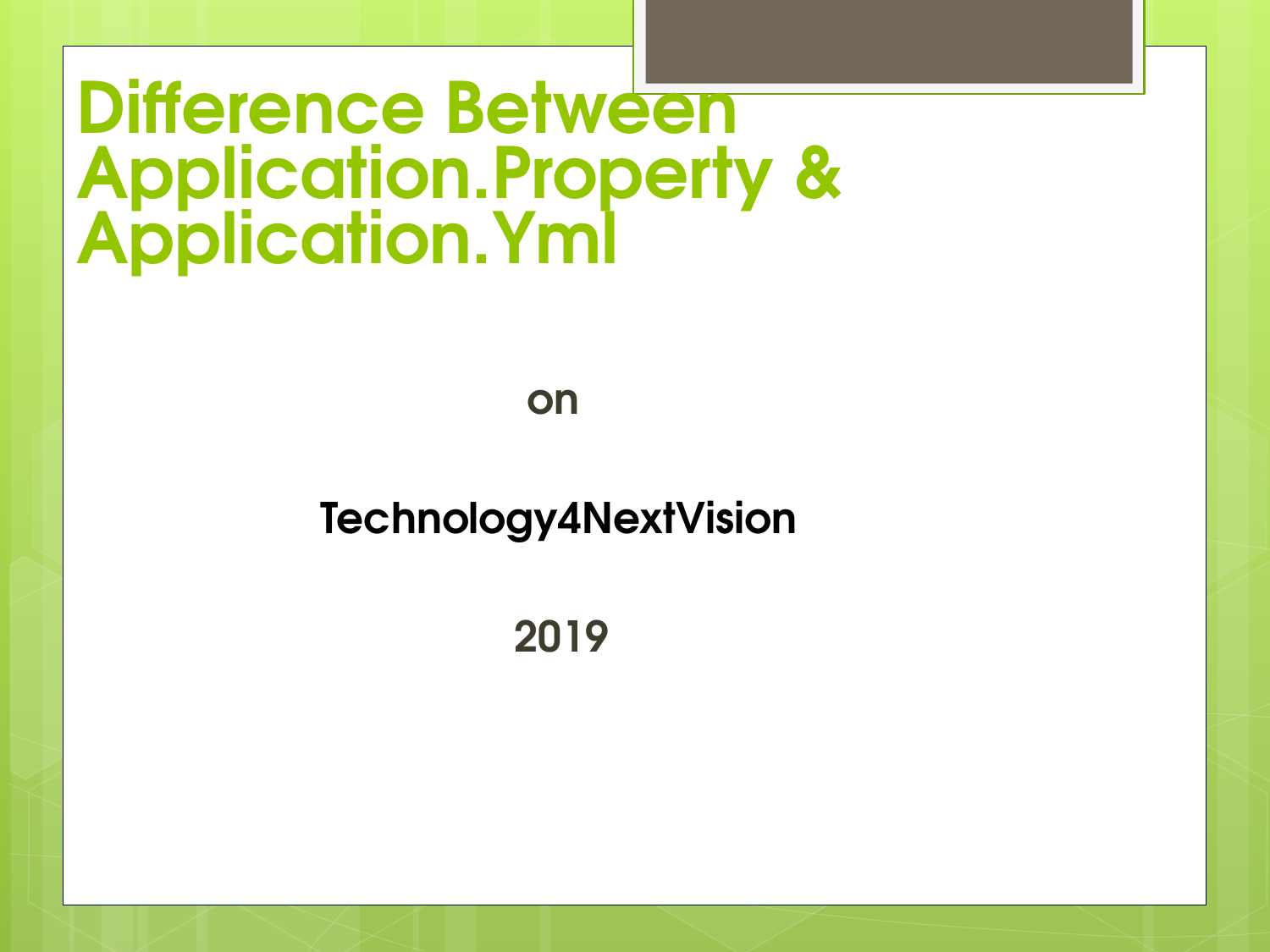

# Difference Between Application.Property & Application.Yml

                                      on

                     Technology4NextVision

                                     2019